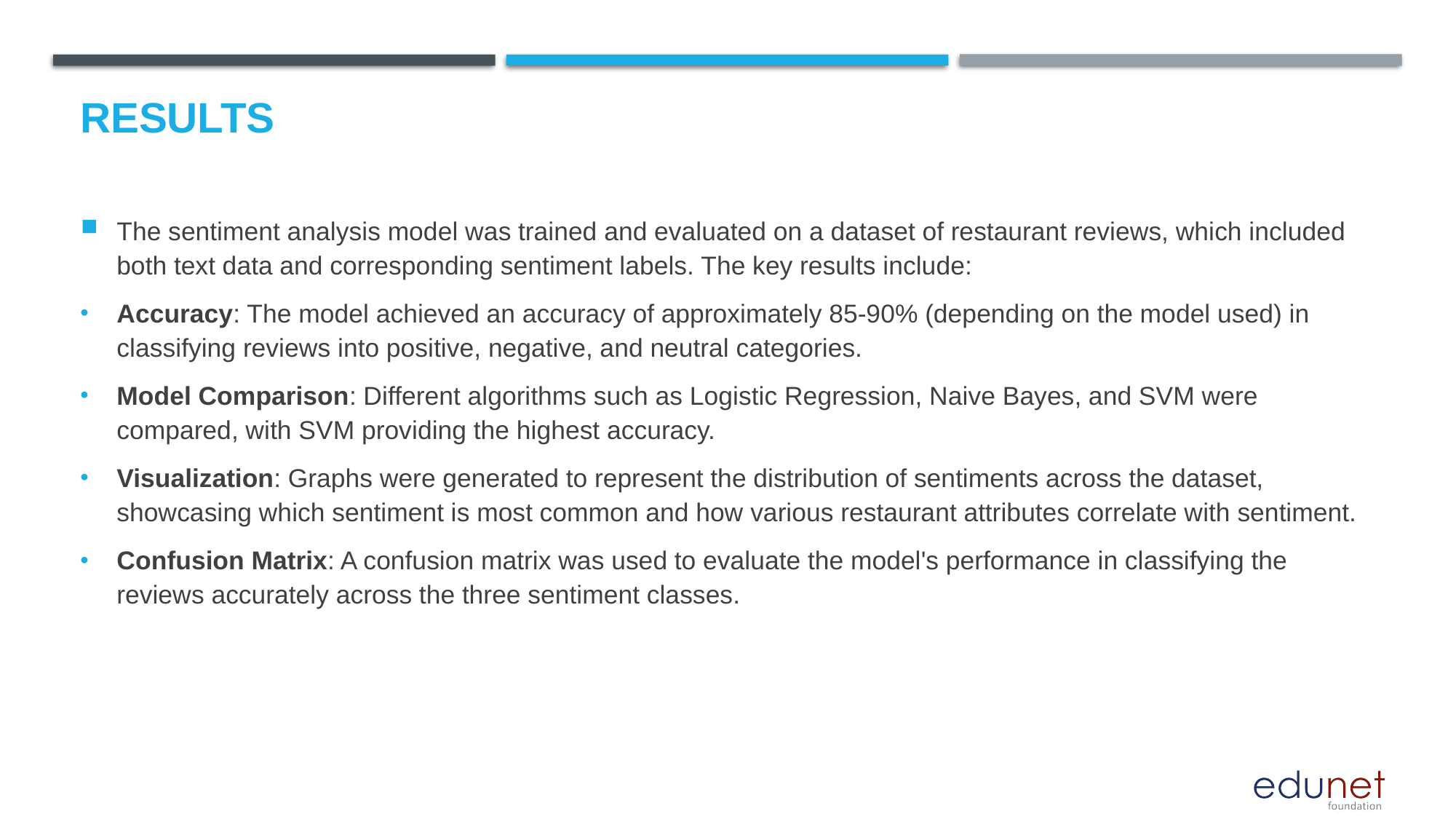

# Results
The sentiment analysis model was trained and evaluated on a dataset of restaurant reviews, which included both text data and corresponding sentiment labels. The key results include:
Accuracy: The model achieved an accuracy of approximately 85-90% (depending on the model used) in classifying reviews into positive, negative, and neutral categories.
Model Comparison: Different algorithms such as Logistic Regression, Naive Bayes, and SVM were compared, with SVM providing the highest accuracy.
Visualization: Graphs were generated to represent the distribution of sentiments across the dataset, showcasing which sentiment is most common and how various restaurant attributes correlate with sentiment.
Confusion Matrix: A confusion matrix was used to evaluate the model's performance in classifying the reviews accurately across the three sentiment classes.